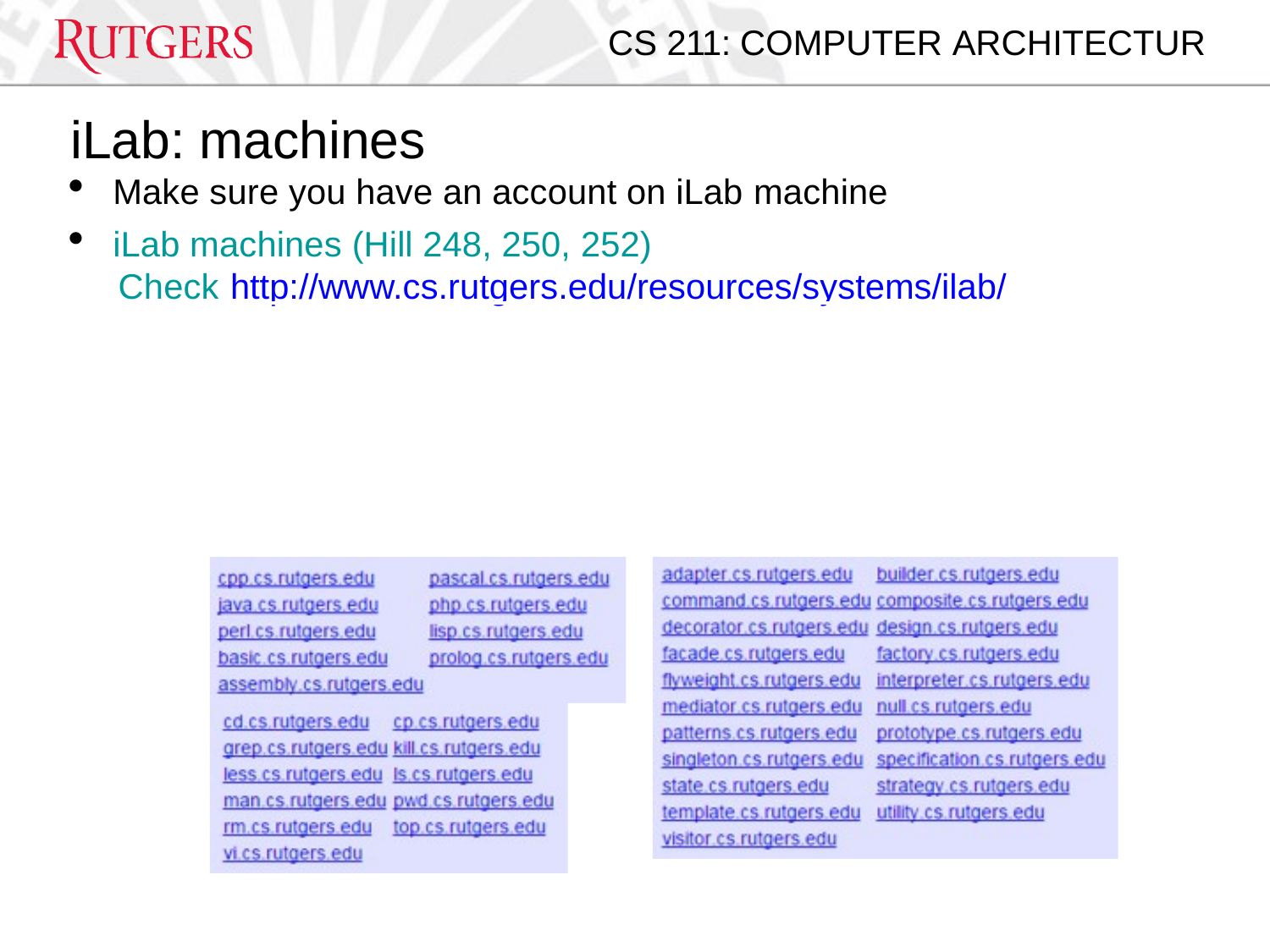

CS 211: COMPUTER ARCHITECTUR
iLab: machines
Make sure you have an account on iLab machine
If NOT, please go to http://www.cs.rutgers.edu/resources/  new_users/getting_started.whtml
iLab machines (Hill 248, 250, 252)
Check http://www.cs.rutgers.edu/resources/systems/ilab/